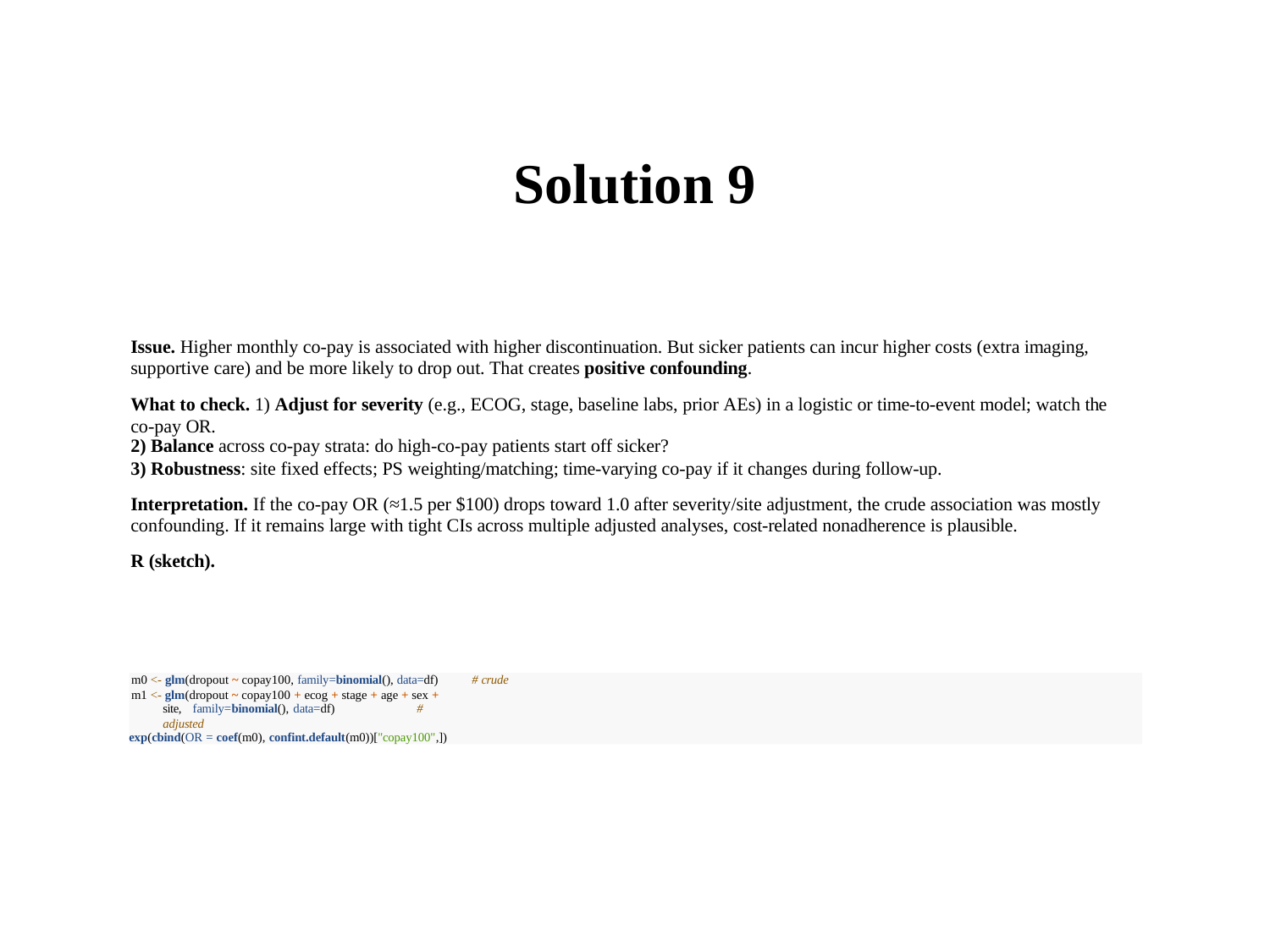

Solution 9

Issue. Higher monthly co‑pay is associated with higher discontinuation. But sicker patients can incur higher costs (extra imaging,
supportive care) and be more likely to drop out. That creates positive confounding.
What to check. 1) Adjust for severity (e.g., ECOG, stage, baseline labs, prior AEs) in a logistic or time‑to‑event model; watch the co‑pay OR.
Balance across co‑pay strata: do high‑co‑pay patients start off sicker?
Robustness: site fixed effects; PS weighting/matching; time‑varying co‑pay if it changes during follow‑up.
Interpretation. If the co‑pay OR (≈1.5 per $100) drops toward 1.0 after severity/site adjustment, the crude association was mostly confounding. If it remains large with tight CIs across multiple adjusted analyses, cost‑related nonadherence is plausible.
R (sketch).
m0 <- glm(dropout ~ copay100, family=binomial(), data=df)	# crude
m1 <- glm(dropout ~ copay100 + ecog + stage + age + sex + site, family=binomial(), data=df)	# adjusted
exp(cbind(OR = coef(m0), confint.default(m0))["copay100",])